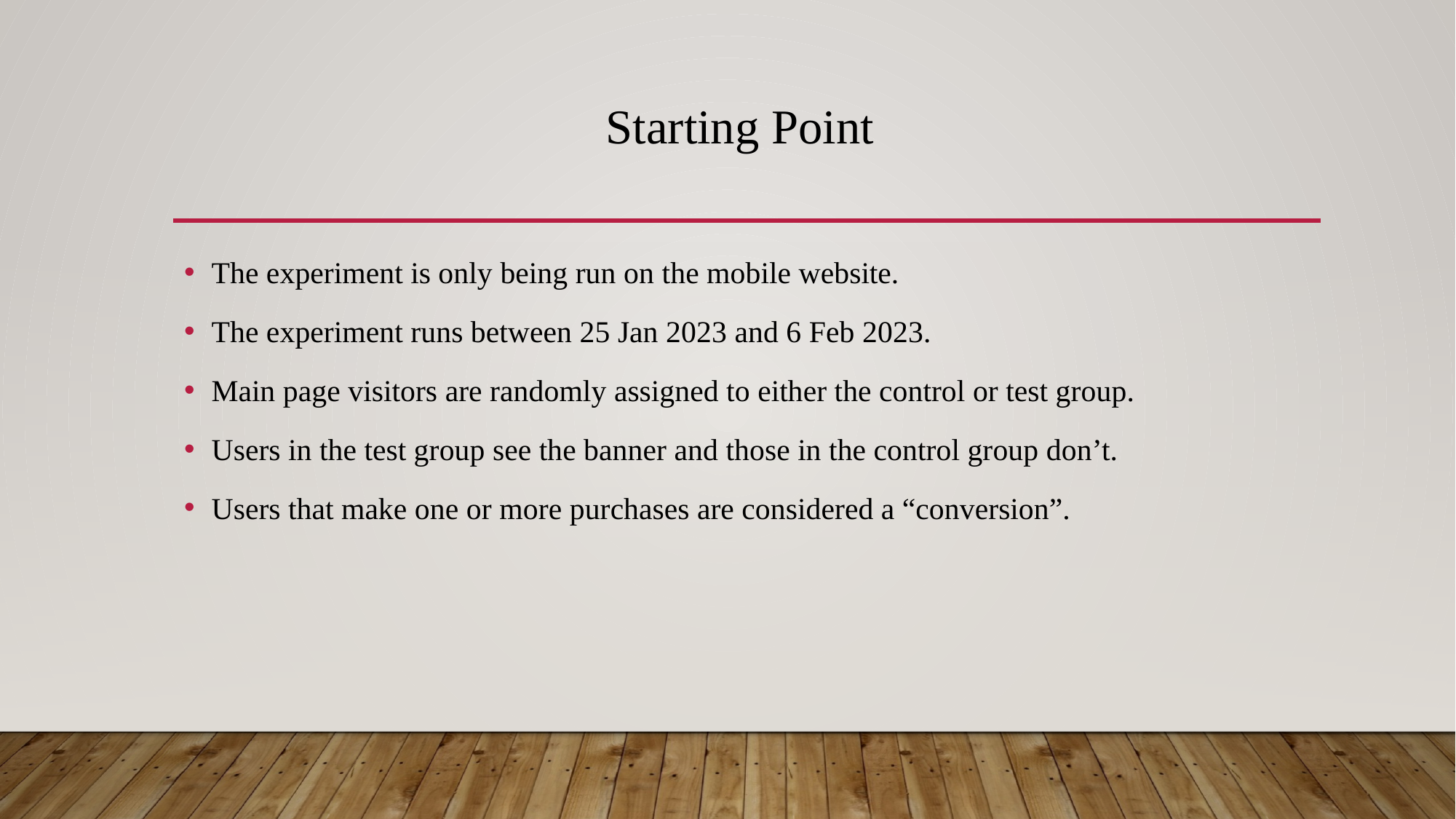

# Starting Point
The experiment is only being run on the mobile website.
The experiment runs between 25 Jan 2023 and 6 Feb 2023.
Main page visitors are randomly assigned to either the control or test group.
Users in the test group see the banner and those in the control group don’t.
Users that make one or more purchases are considered a “conversion”.